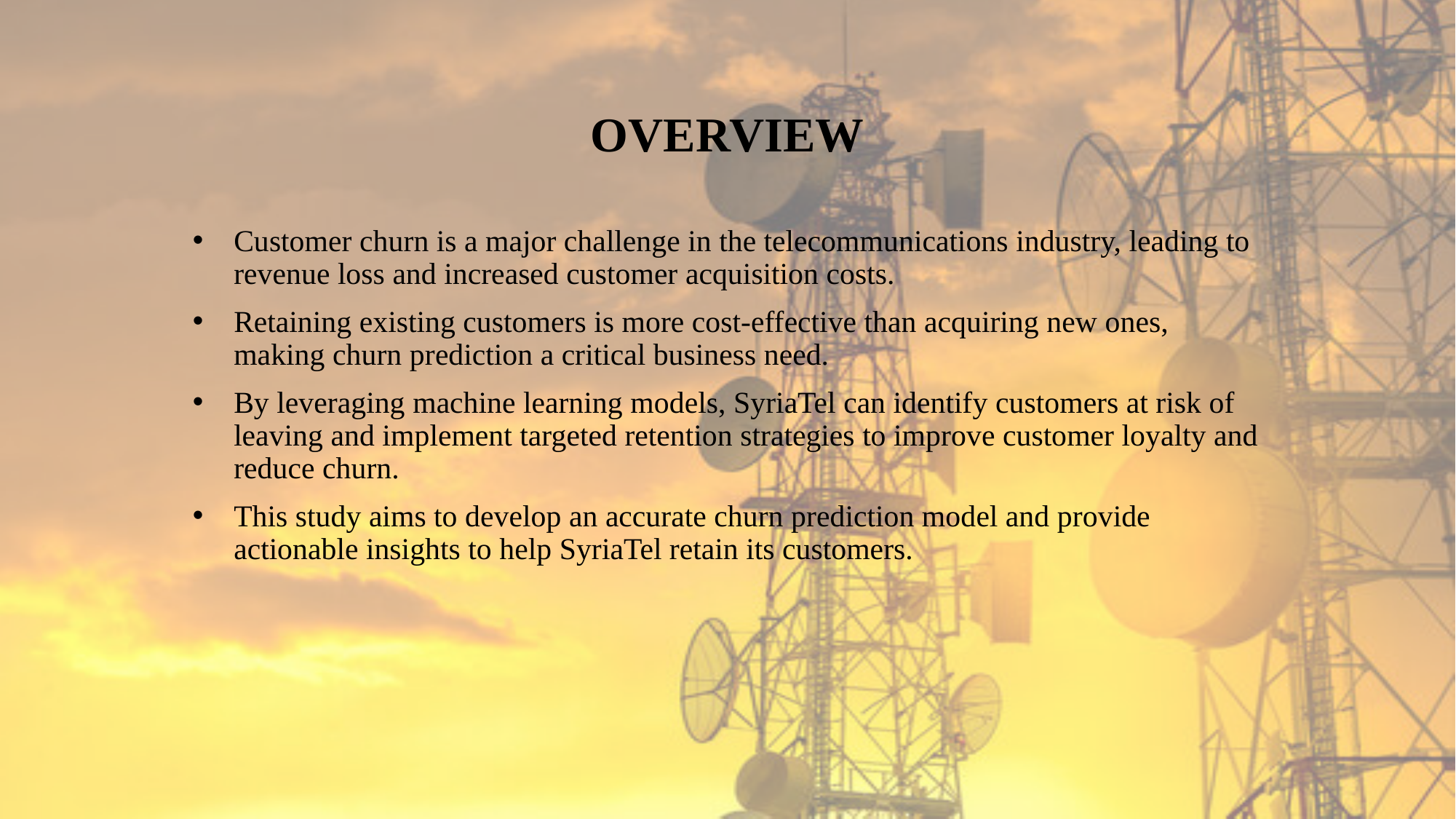

# OVERVIEW
Customer churn is a major challenge in the telecommunications industry, leading to revenue loss and increased customer acquisition costs.
Retaining existing customers is more cost-effective than acquiring new ones, making churn prediction a critical business need.
By leveraging machine learning models, SyriaTel can identify customers at risk of leaving and implement targeted retention strategies to improve customer loyalty and reduce churn.
This study aims to develop an accurate churn prediction model and provide actionable insights to help SyriaTel retain its customers.